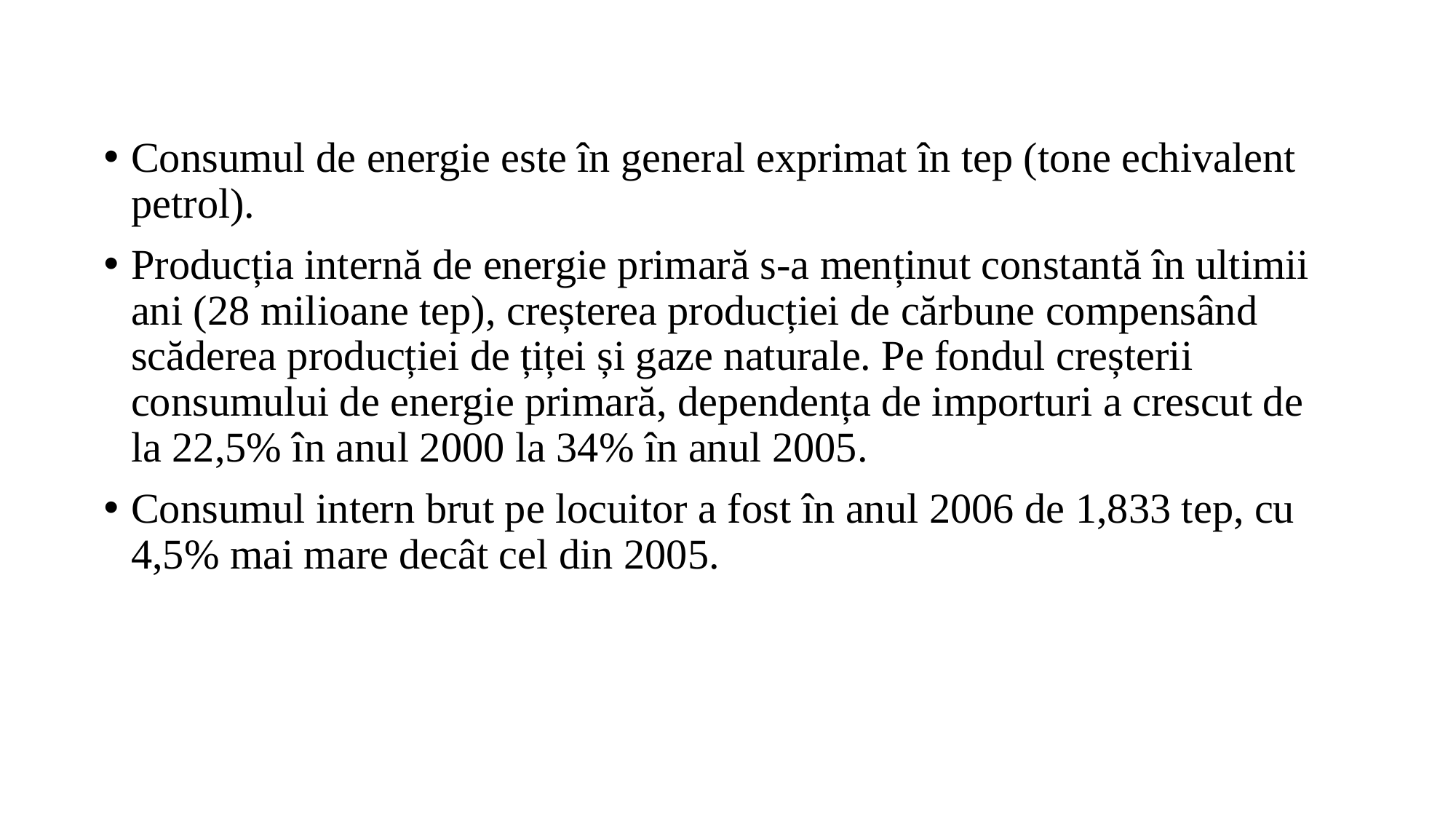

Consumul de energie este în general exprimat în tep (tone echivalent petrol).
Producția internă de energie primară s-a menținut constantă în ultimii ani (28 milioane tep), creșterea producției de cărbune compensând scăderea producției de țiței și gaze naturale. Pe fondul creșterii consumului de energie primară, dependența de importuri a crescut de la 22,5% în anul 2000 la 34% în anul 2005.
Consumul intern brut pe locuitor a fost în anul 2006 de 1,833 tep, cu 4,5% mai mare decât cel din 2005.